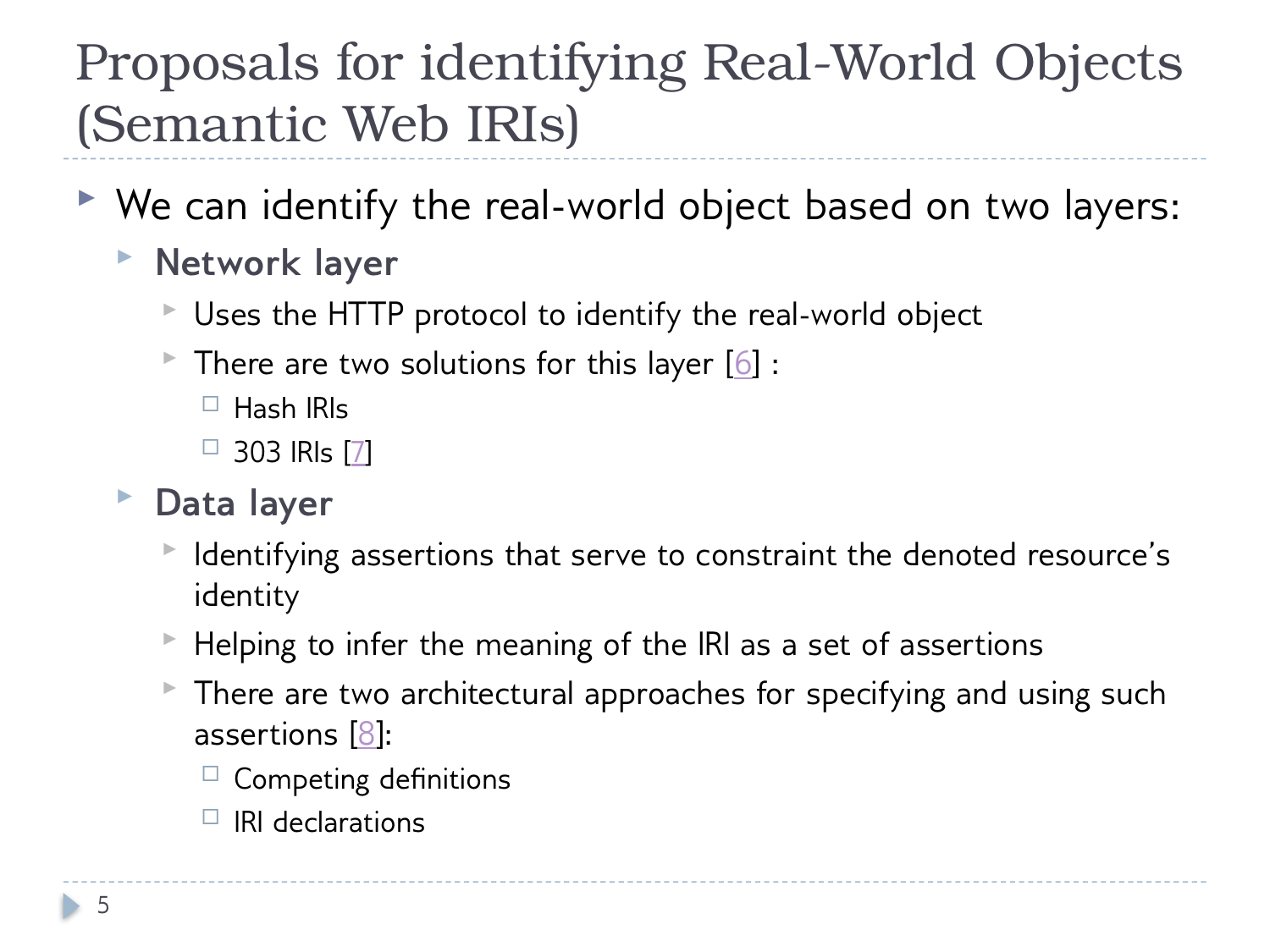

# Proposals for identifying Real-World Objects (Semantic Web IRIs)
We can identify the real-world object based on two layers:
Network layer
Uses the HTTP protocol to identify the real-world object
There are two solutions for this layer [6] :
Hash IRIs
303 IRIs [7]
Data layer
Identifying assertions that serve to constraint the denoted resource’s identity
Helping to infer the meaning of the IRI as a set of assertions
There are two architectural approaches for specifying and using such assertions [8]:
Competing definitions
IRI declarations
5